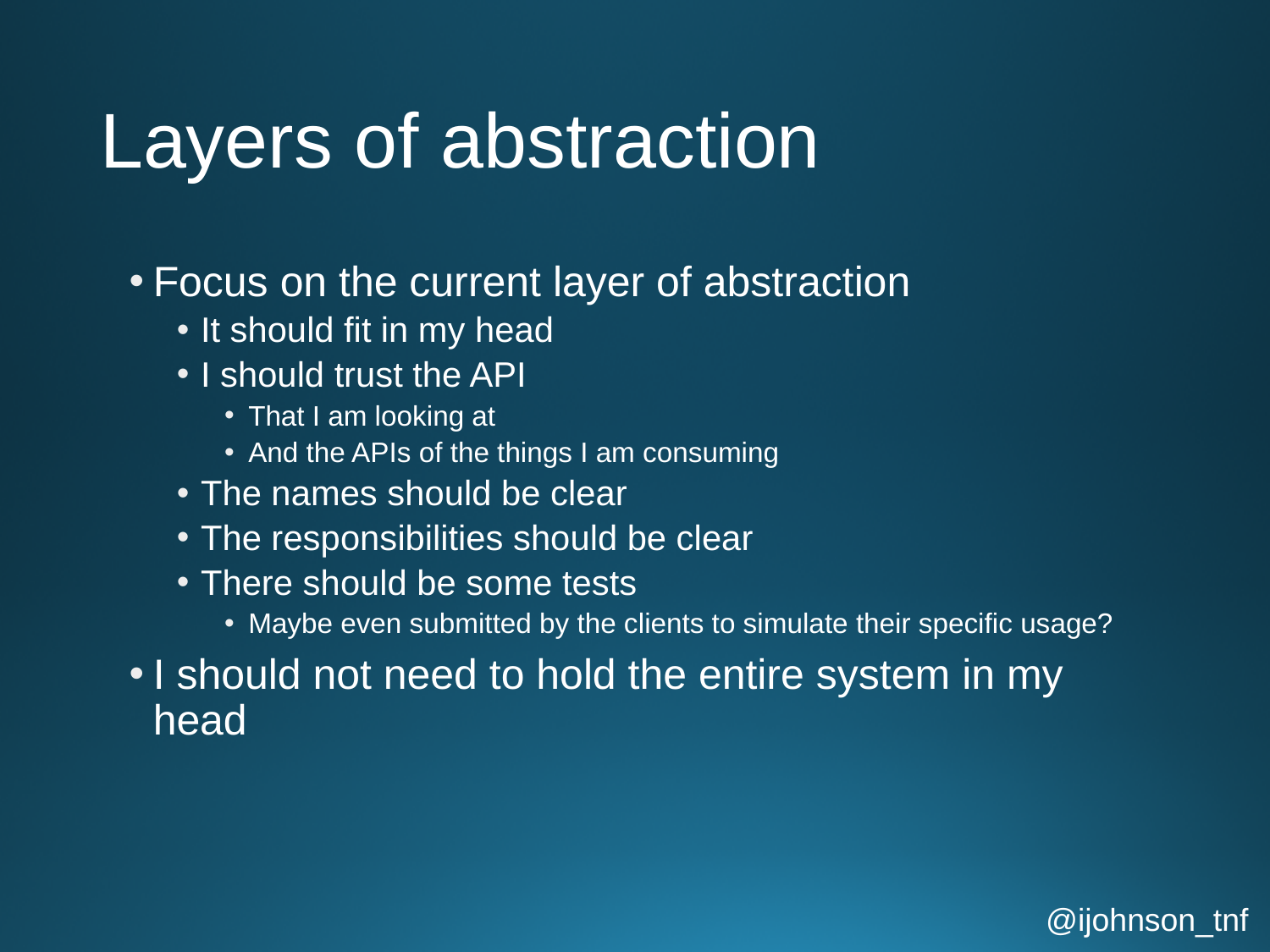

# Layers of abstraction
Focus on the current layer of abstraction
It should fit in my head
I should trust the API
That I am looking at
And the APIs of the things I am consuming
The names should be clear
The responsibilities should be clear
There should be some tests
Maybe even submitted by the clients to simulate their specific usage?
I should not need to hold the entire system in my head

@ijohnson_tnf